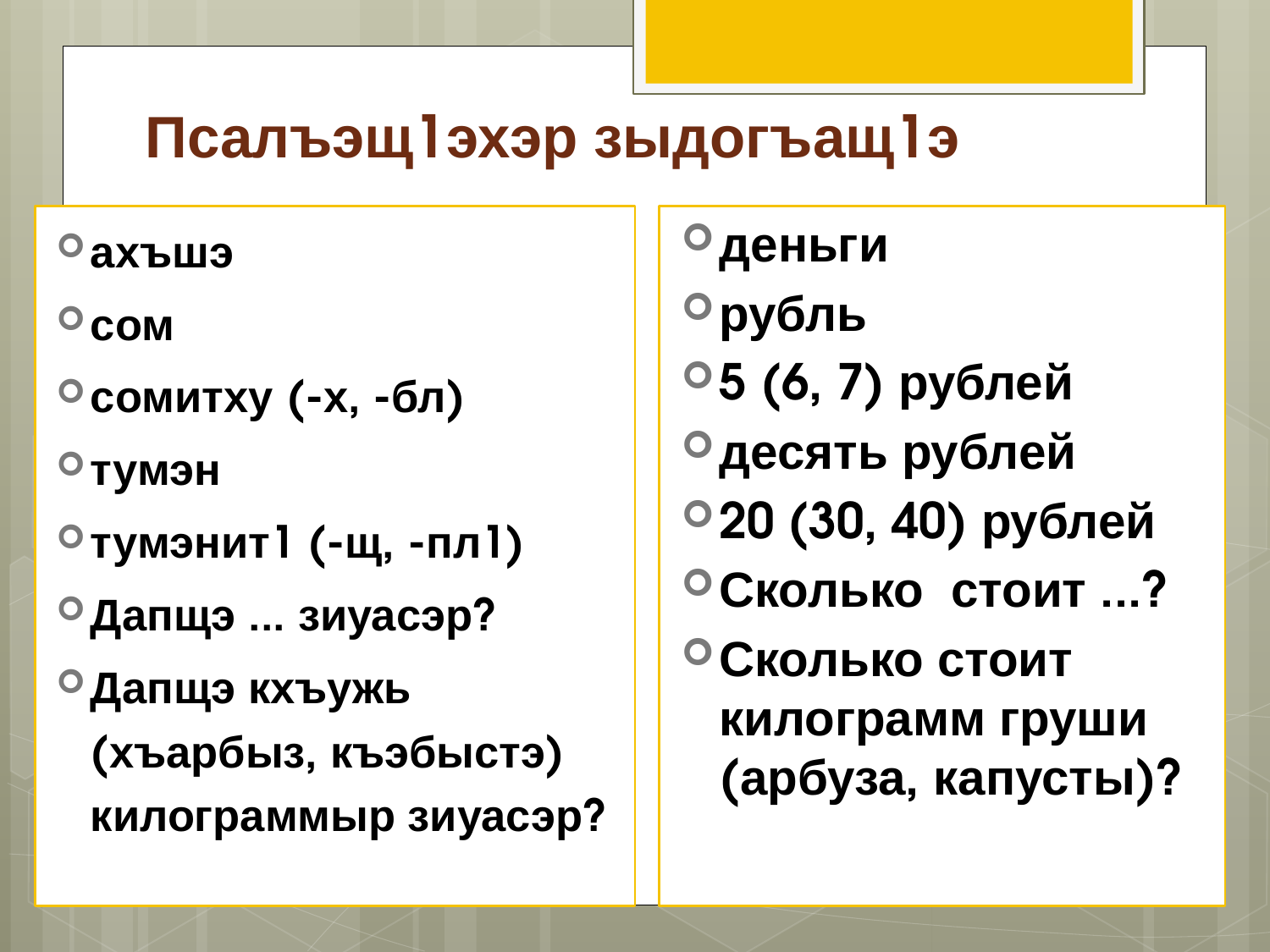

# Псалъэщ1эхэр зыдогъащ1э
ахъшэ
сом
сомитху (-х, -бл)
тумэн
тумэнит1 (-щ, -пл1)
Дапщэ ... зиуасэр?
Дапщэ кхъужь (хъарбыз, къэбыстэ) килограммыр зиуасэр?

деньги
рубль
5 (6, 7) рублей
десять рублей
20 (30, 40) рублей
Сколько  стоит ...?
Сколько стоит килограмм груши (арбуза, капусты)?